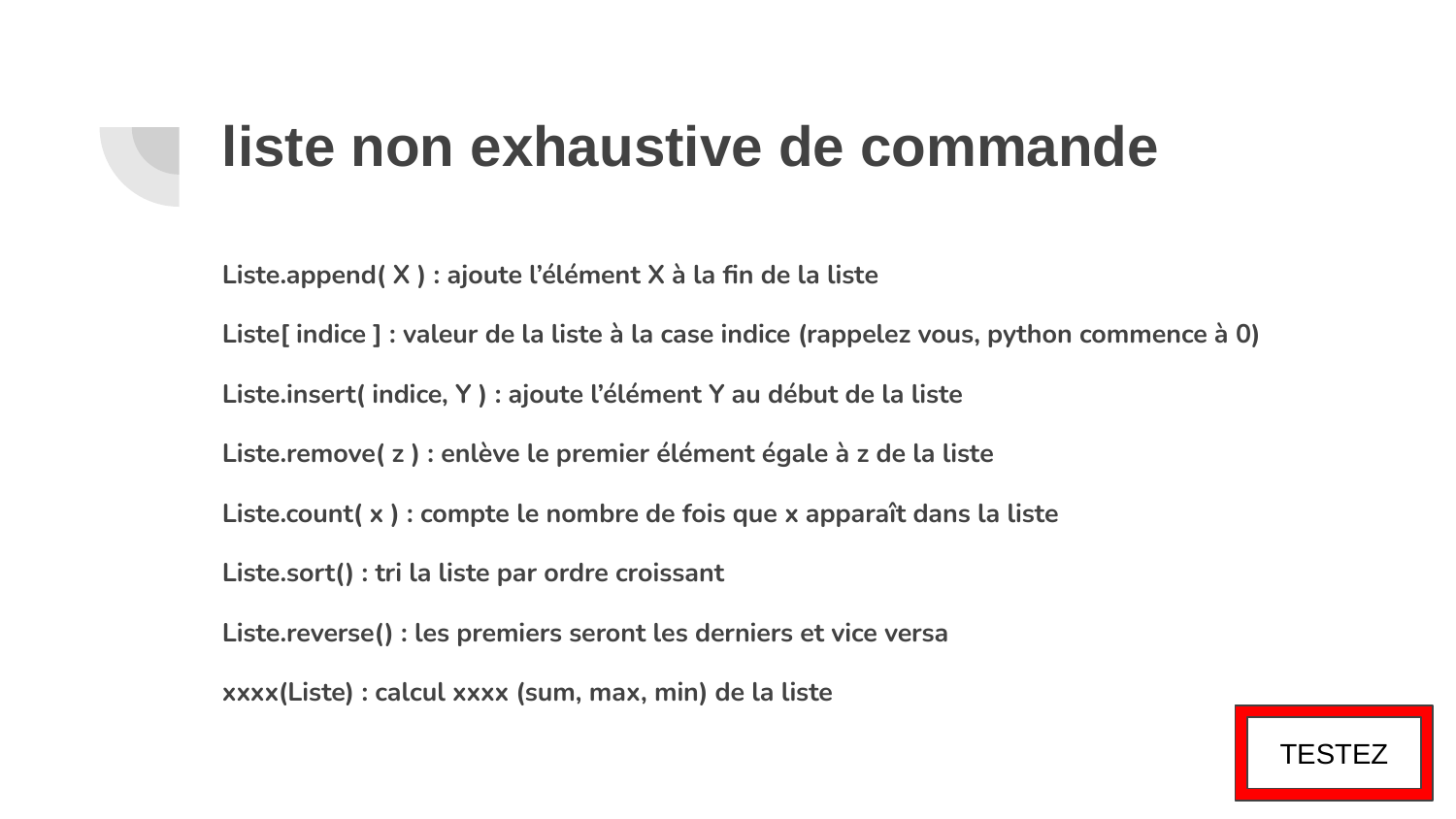

# liste non exhaustive de commande
Liste.append( X ) : ajoute l’élément X à la fin de la liste
Liste[ indice ] : valeur de la liste à la case indice (rappelez vous, python commence à 0)
Liste.insert( indice, Y ) : ajoute l’élément Y au début de la liste
Liste.remove( z ) : enlève le premier élément égale à z de la liste
Liste.count( x ) : compte le nombre de fois que x apparaît dans la liste
Liste.sort() : tri la liste par ordre croissant
Liste.reverse() : les premiers seront les derniers et vice versa
xxxx(Liste) : calcul xxxx (sum, max, min) de la liste
TESTEZ